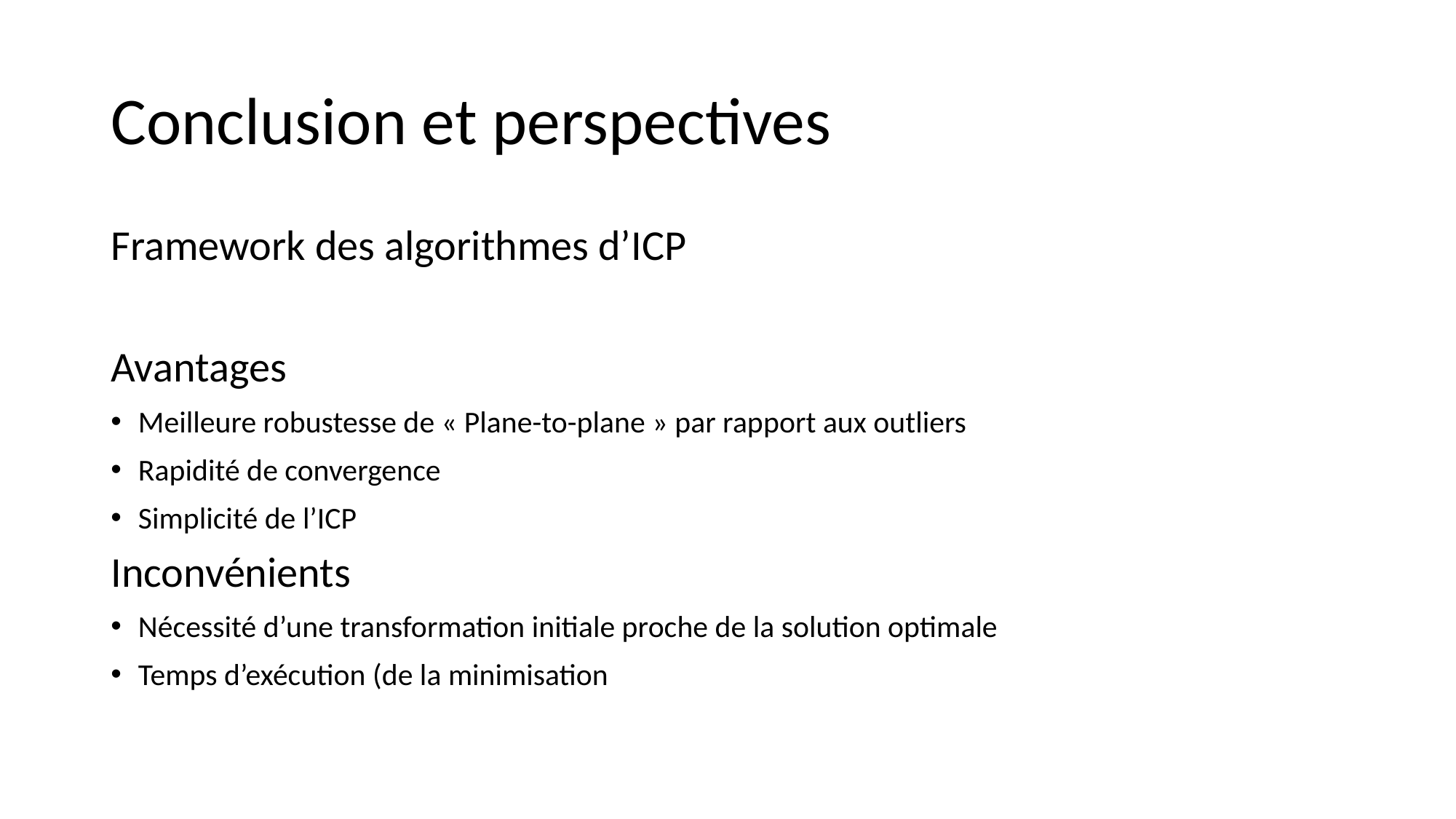

# Conclusion et perspectives
Framework des algorithmes d’ICP

Avantages
Meilleure robustesse de « Plane-to-plane » par rapport aux outliers
Rapidité de convergence
Simplicité de l’ICP
Inconvénients
Nécessité d’une transformation initiale proche de la solution optimale
Temps d’exécution (de la minimisation